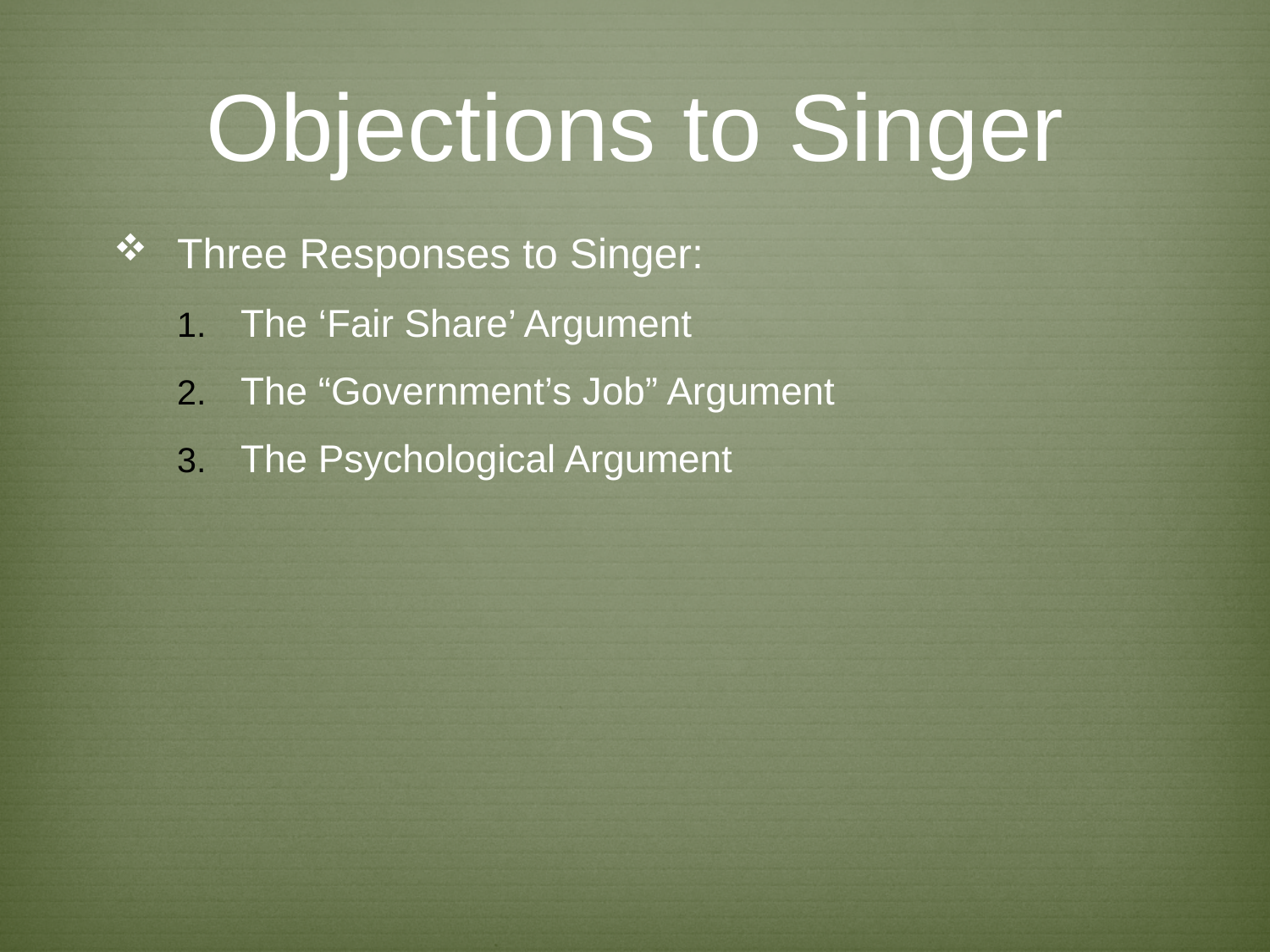

# Objections to Singer
Three Responses to Singer:
The ‘Fair Share’ Argument
The “Government’s Job” Argument
The Psychological Argument